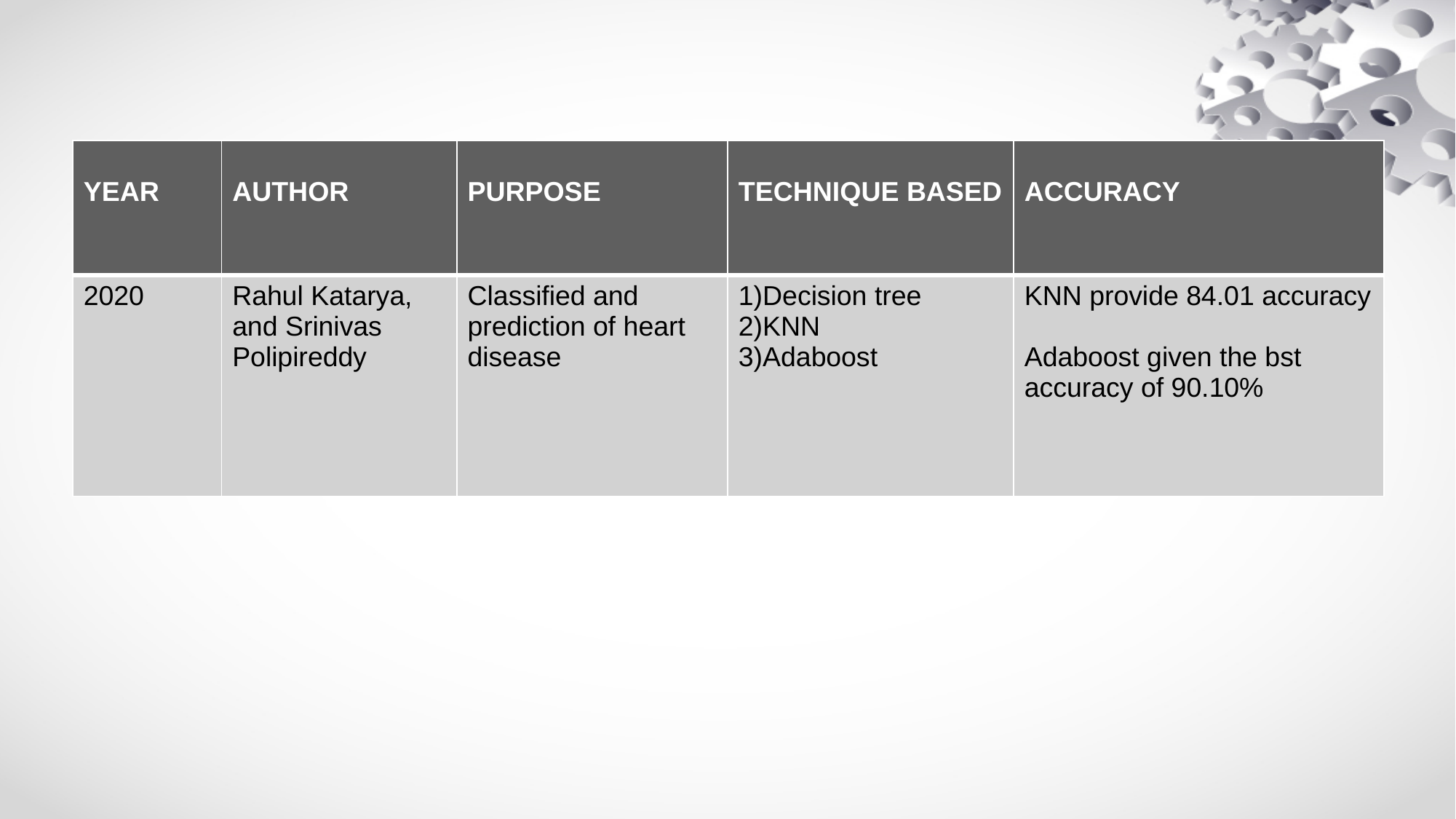

| YEAR | AUTHOR | PURPOSE | TECHNIQUE BASED | ACCURACY |
| --- | --- | --- | --- | --- |
| 2020 | Rahul Katarya, and Srinivas Polipireddy | Classified and prediction of heart disease | 1)Decision tree 2)KNN 3)Adaboost | KNN provide 84.01 accuracy Adaboost given the bst accuracy of 90.10% |